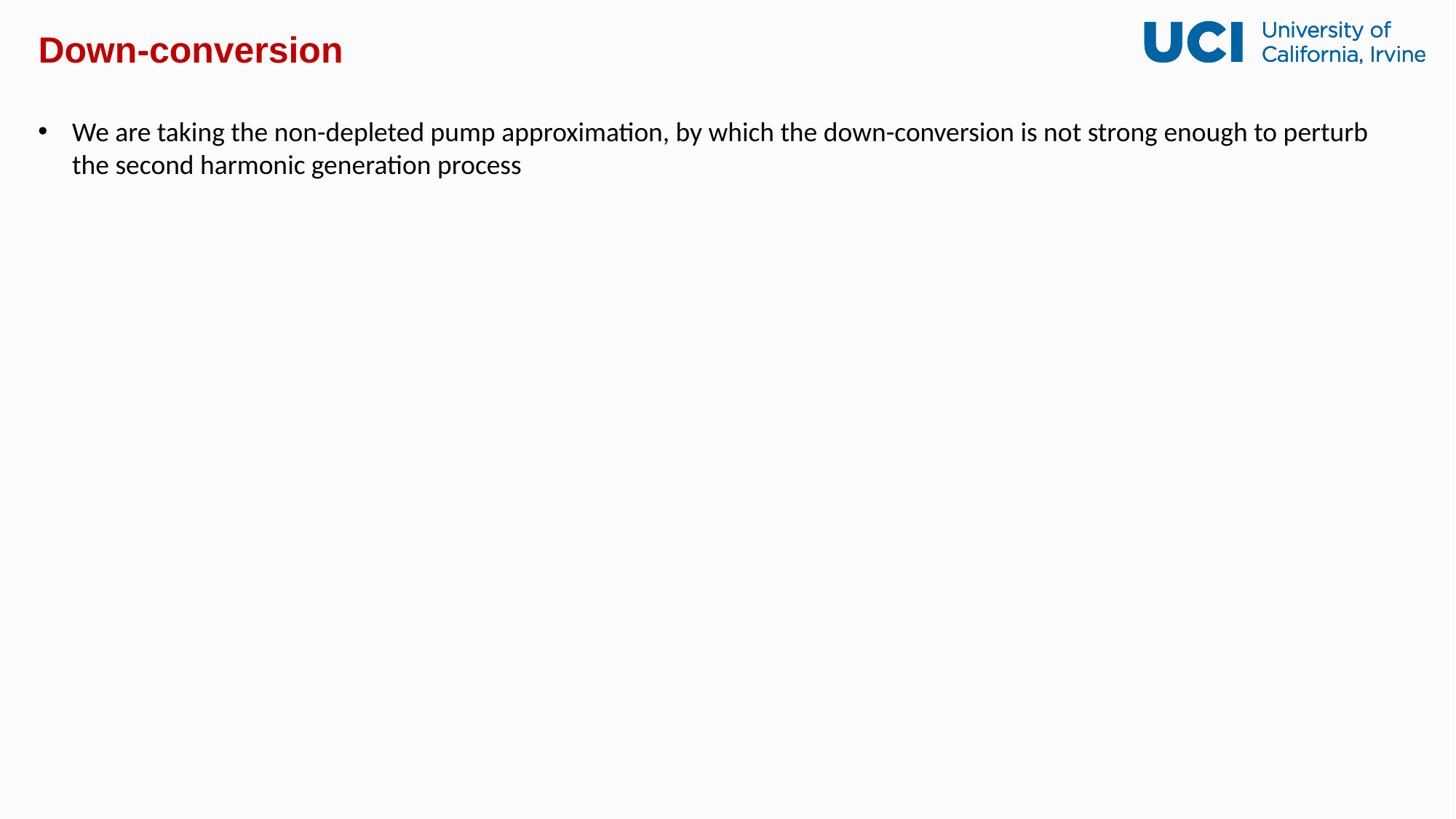

# Down-conversion
We are taking the non-depleted pump approximation, by which the down-conversion is not strong enough to perturb the second harmonic generation process